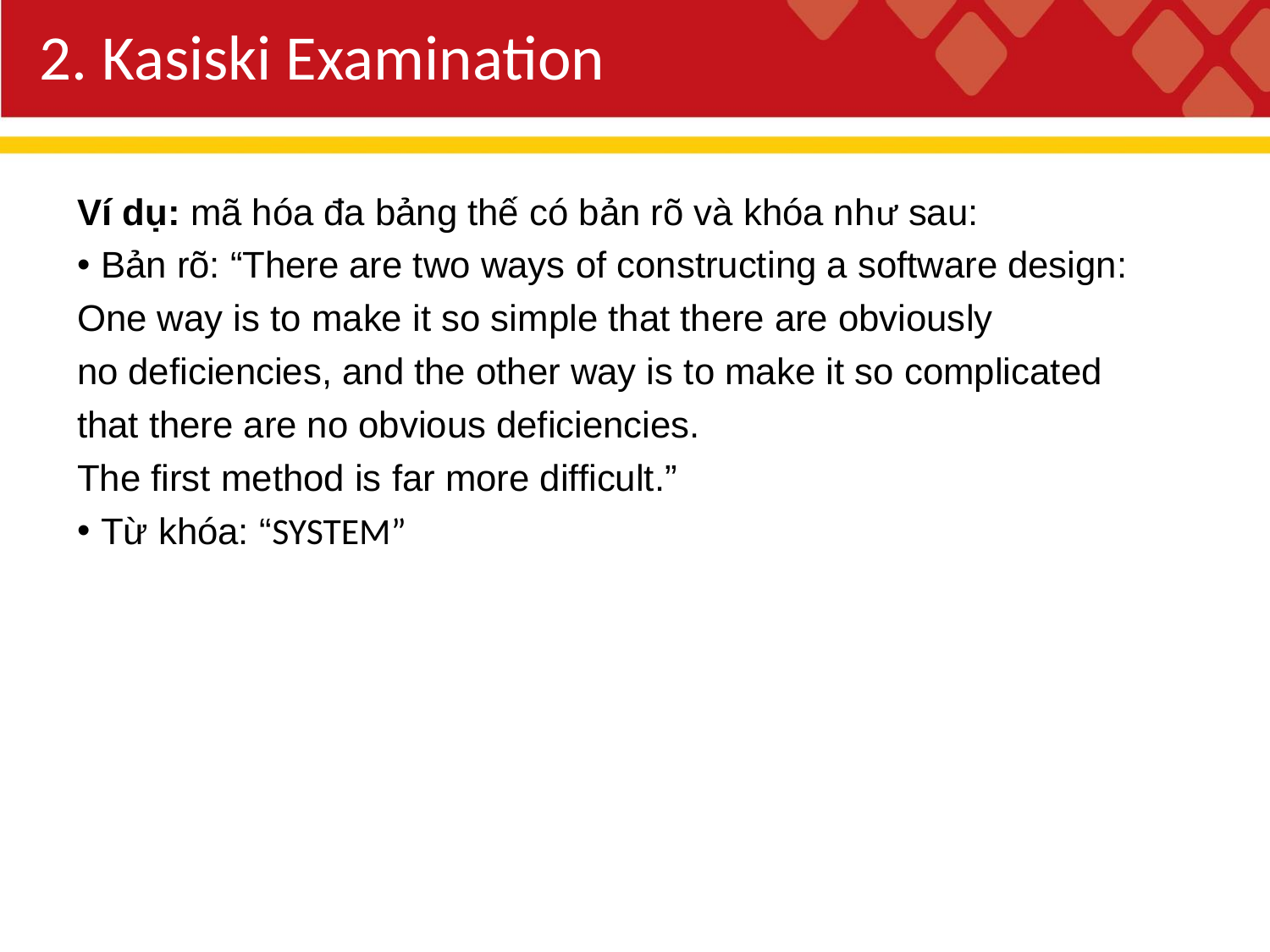

# 2. Kasiski Examination
Ví dụ: mã hóa đa bảng thế có bản rõ và khóa như sau:
Bản rõ: “There are two ways of constructing a software design:
One way is to make it so simple that there are obviously
no deficiencies, and the other way is to make it so complicated
that there are no obvious deficiencies.
The first method is far more difficult.”
Từ khóa: “SYSTEM”